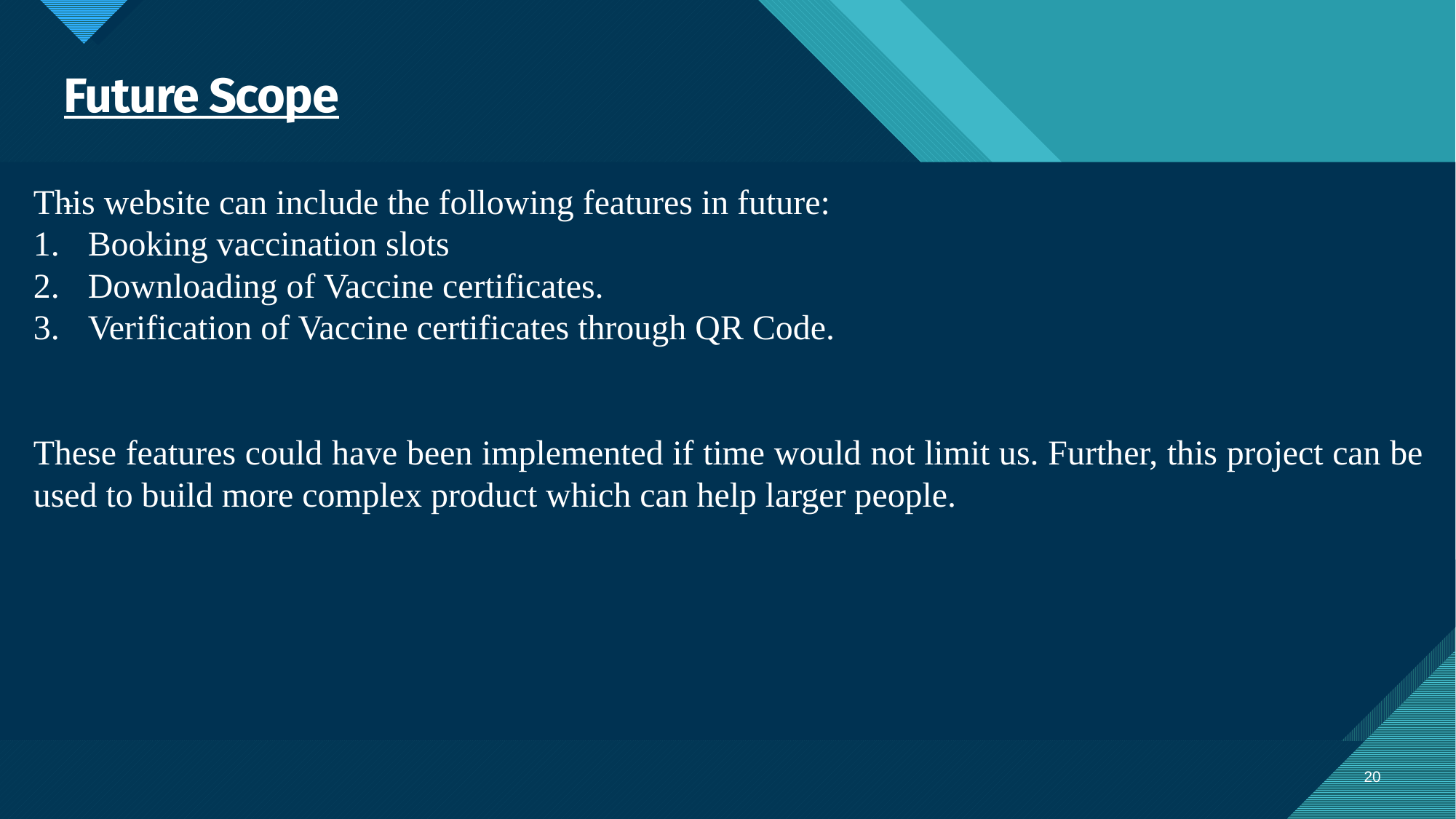

# Future Scope

This website can include the following features in future:
Booking vaccination slots
Downloading of Vaccine certificates.
Verification of Vaccine certificates through QR Code.

These features could have been implemented if time would not limit us. Further, this project can be used to build more complex product which can help larger people.
20